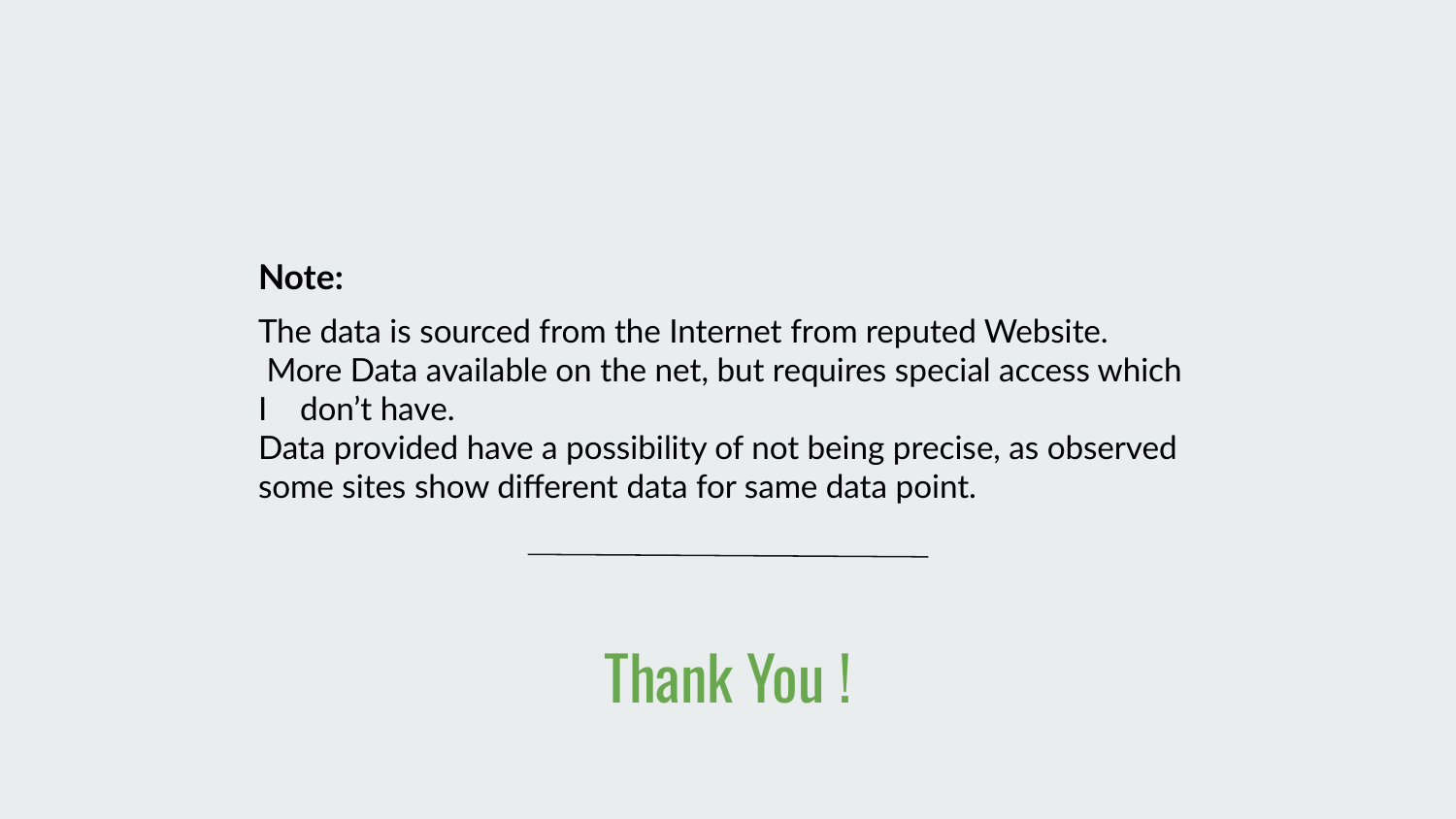

Note:
The data is sourced from the Internet from reputed Website.
 More Data available on the net, but requires special access which I    don’t have.
Data provided have a possibility of not being precise, as observed some sites show different data for same data point.
Thank You !